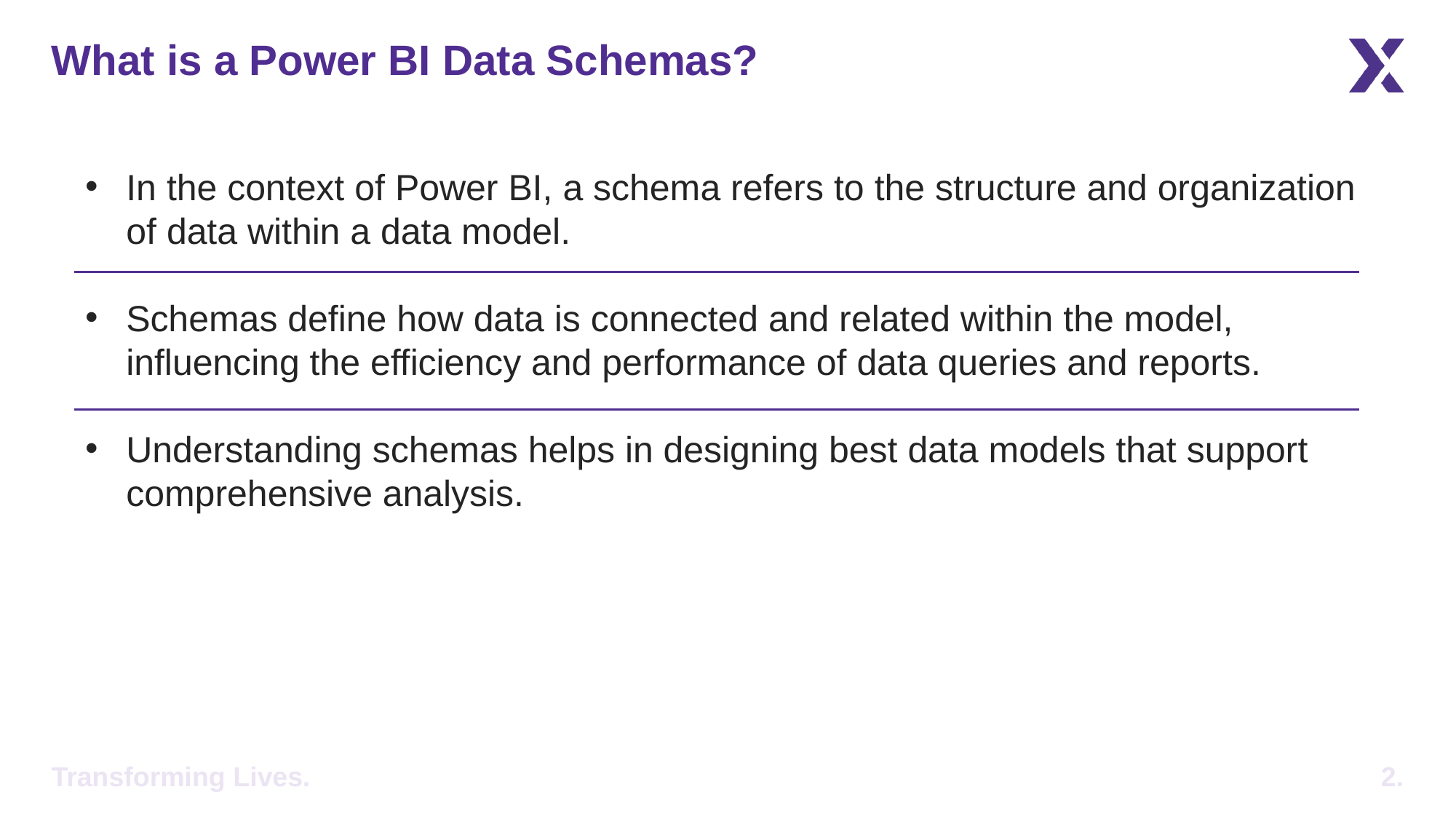

# What is a Power BI Data Schemas?
In the context of Power BI, a schema refers to the structure and organization of data within a data model.

Schemas define how data is connected and related within the model, influencing the efficiency and performance of data queries and reports.

Understanding schemas helps in designing best data models that support comprehensive analysis.
Transforming Lives.
2.